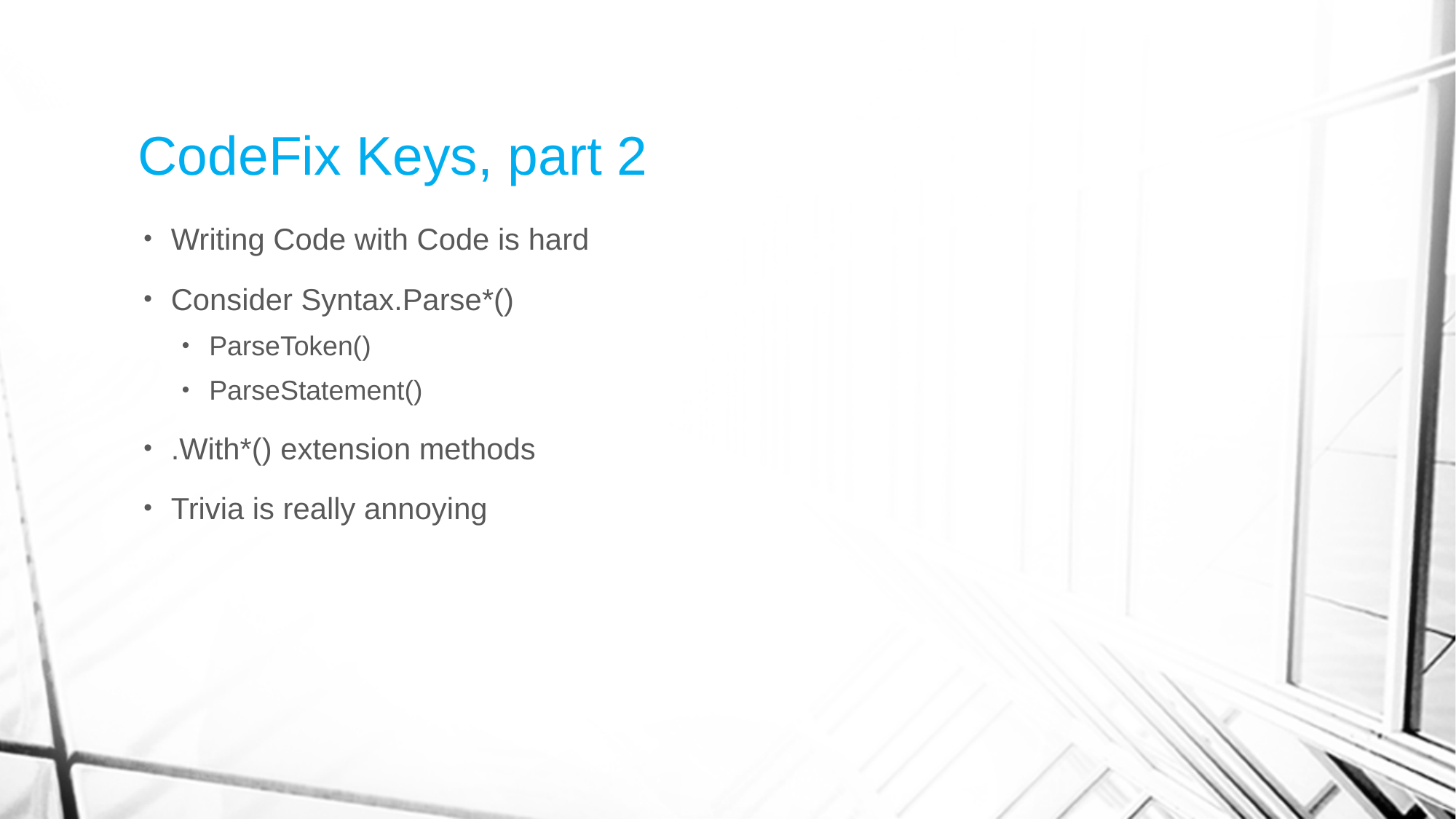

# CodeFix Keys, part 2
Writing Code with Code is hard
Consider Syntax.Parse*()
ParseToken()
ParseStatement()
.With*() extension methods
Trivia is really annoying